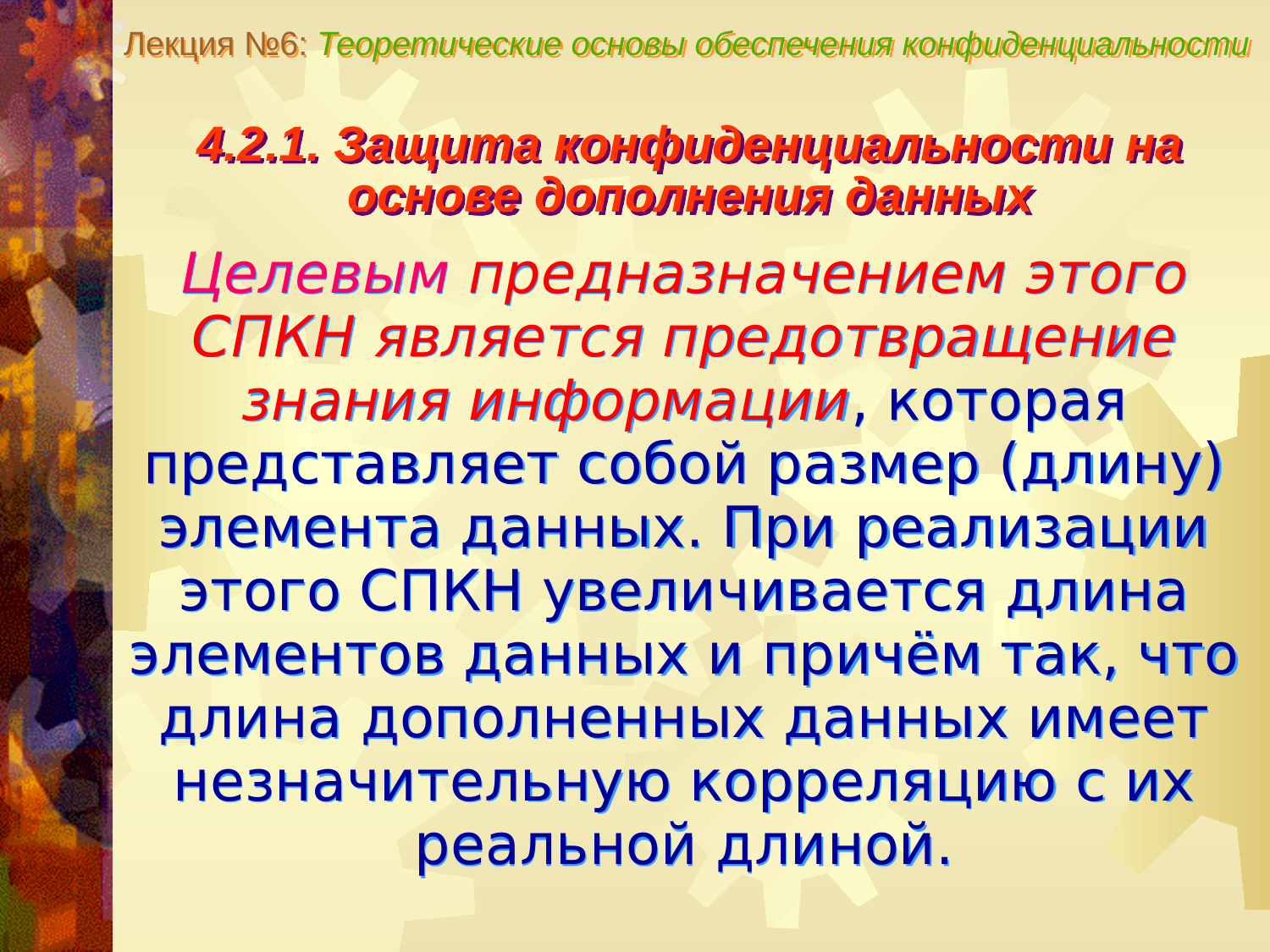

Лекция №6: Теоретические основы обеспечения конфиденциальности
4.2.1. Защита конфиденциальности на основе дополнения данных
Целевым предназначением этого СПКН является предотвращение знания информации, которая представляет собой размер (длину) элемента данных. При реализации этого СПКН увеличивается длина элементов данных и причём так, что длина дополненных данных имеет незначительную корреляцию с их реальной длиной.